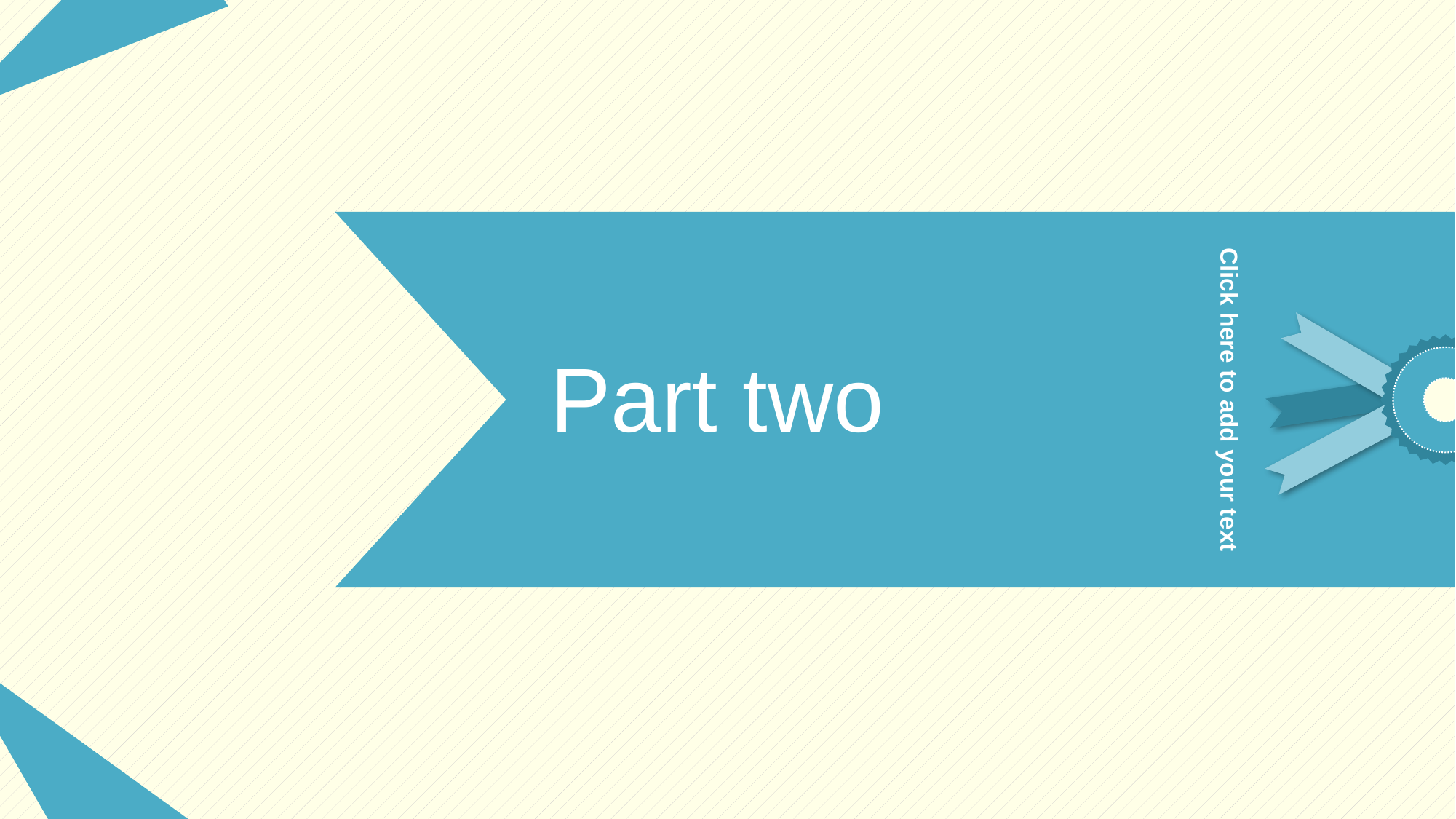

Part two
Click here to add your text